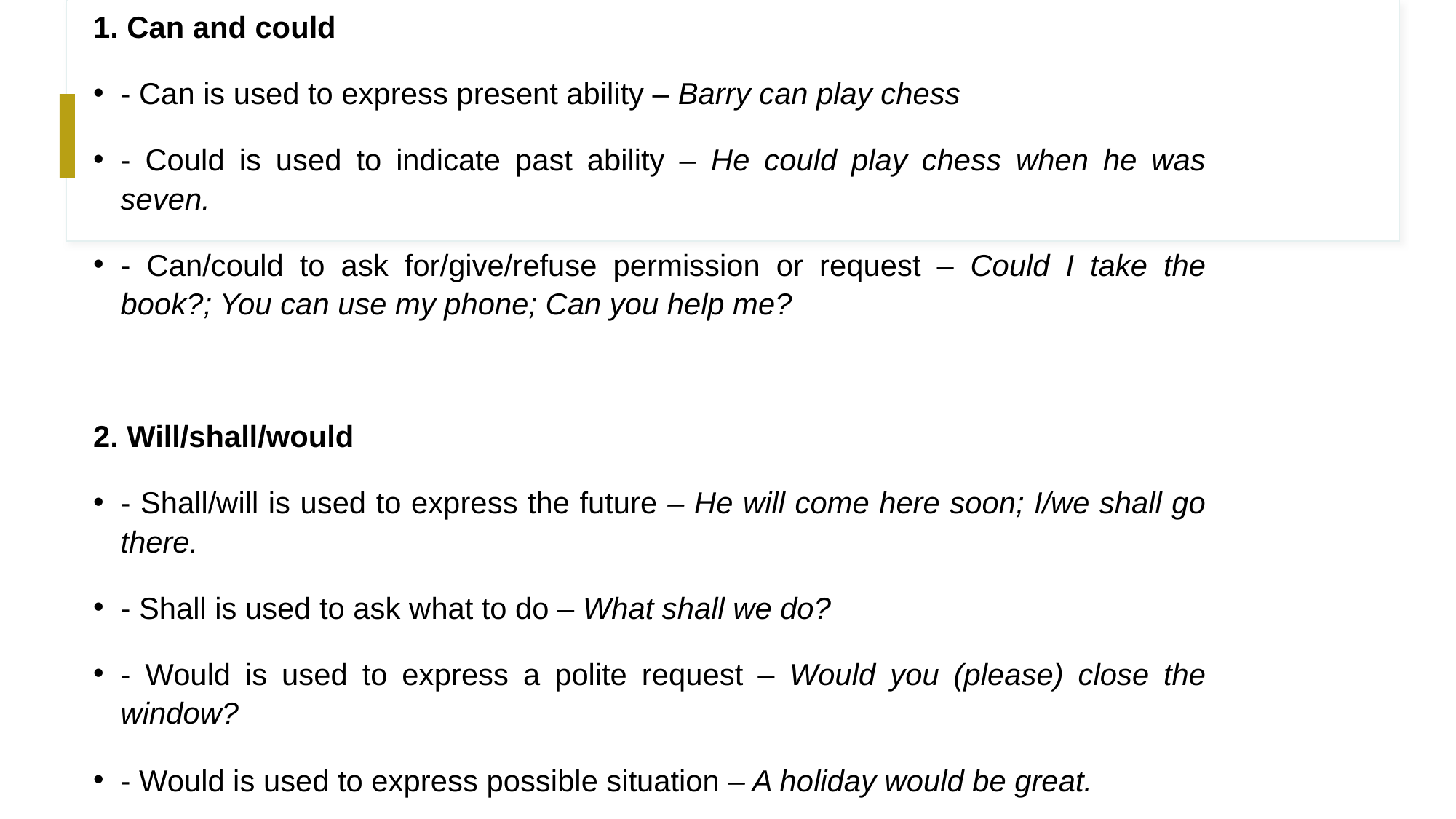

1. Can and could
- Can is used to express present ability – Barry can play chess
- Could is used to indicate past ability – He could play chess when he was seven.
- Can/could to ask for/give/refuse permission or request – Could I take the book?; You can use my phone; Can you help me?

2. Will/shall/would
- Shall/will is used to express the future – He will come here soon; I/we shall go there.
- Shall is used to ask what to do – What shall we do?
- Would is used to express a polite request – Would you (please) close the window?
- Would is used to express possible situation – A holiday would be great.